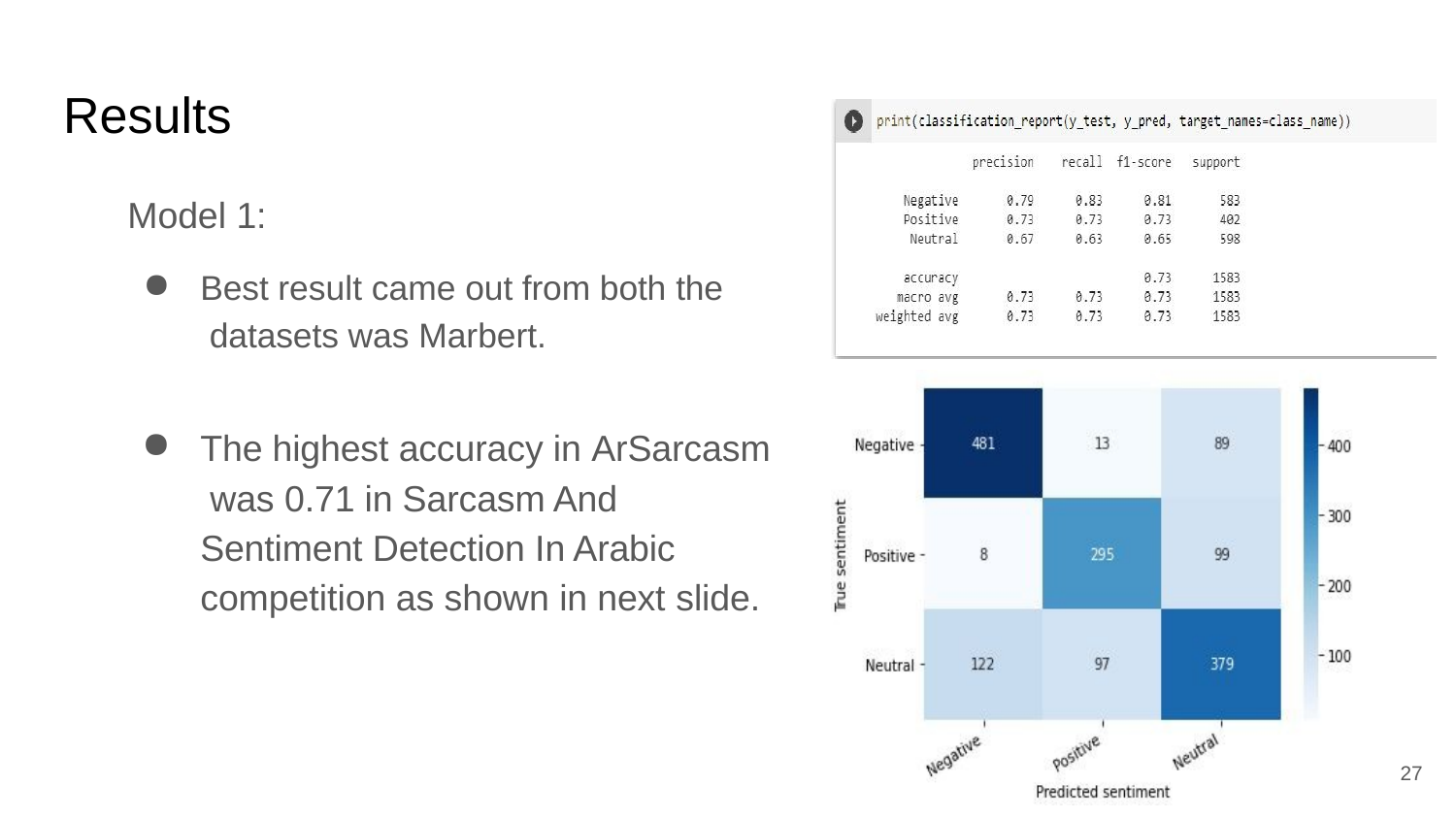

# Results

Model 1:
Best result came out from both the  datasets was Marbert.

The highest accuracy in ArSarcasm  was 0.71 in Sarcasm And  Sentiment Detection In Arabic  competition as shown in next slide.

27